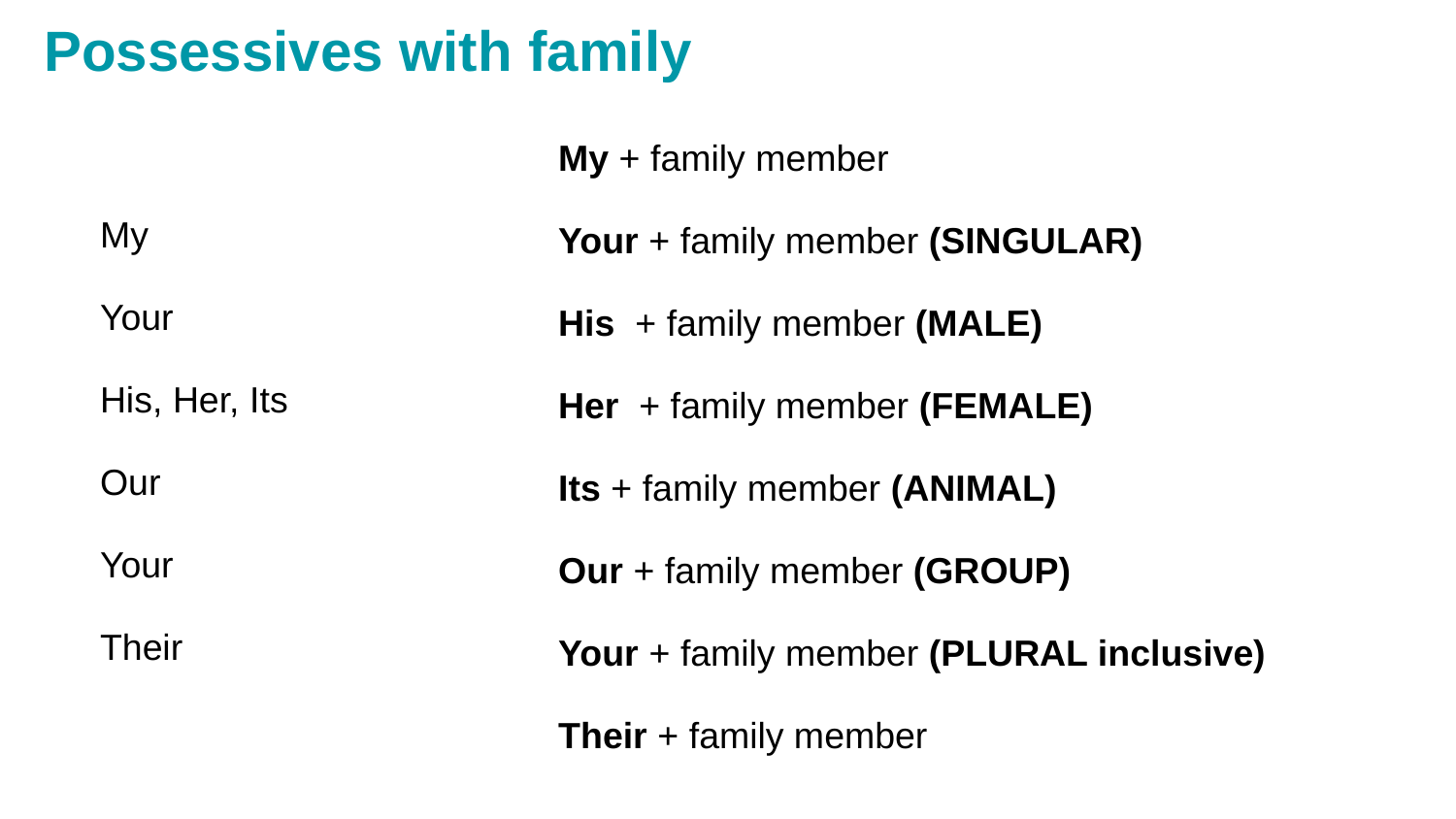

# Possessives with family
My + family member
Your + family member (SINGULAR)
His  + family member (MALE)
Her  + family member (FEMALE)
Its + family member (ANIMAL)
Our + family member (GROUP)
Your + family member (PLURAL inclusive)
Their + family member
My
Your
His, Her, Its
Our
Your
Their